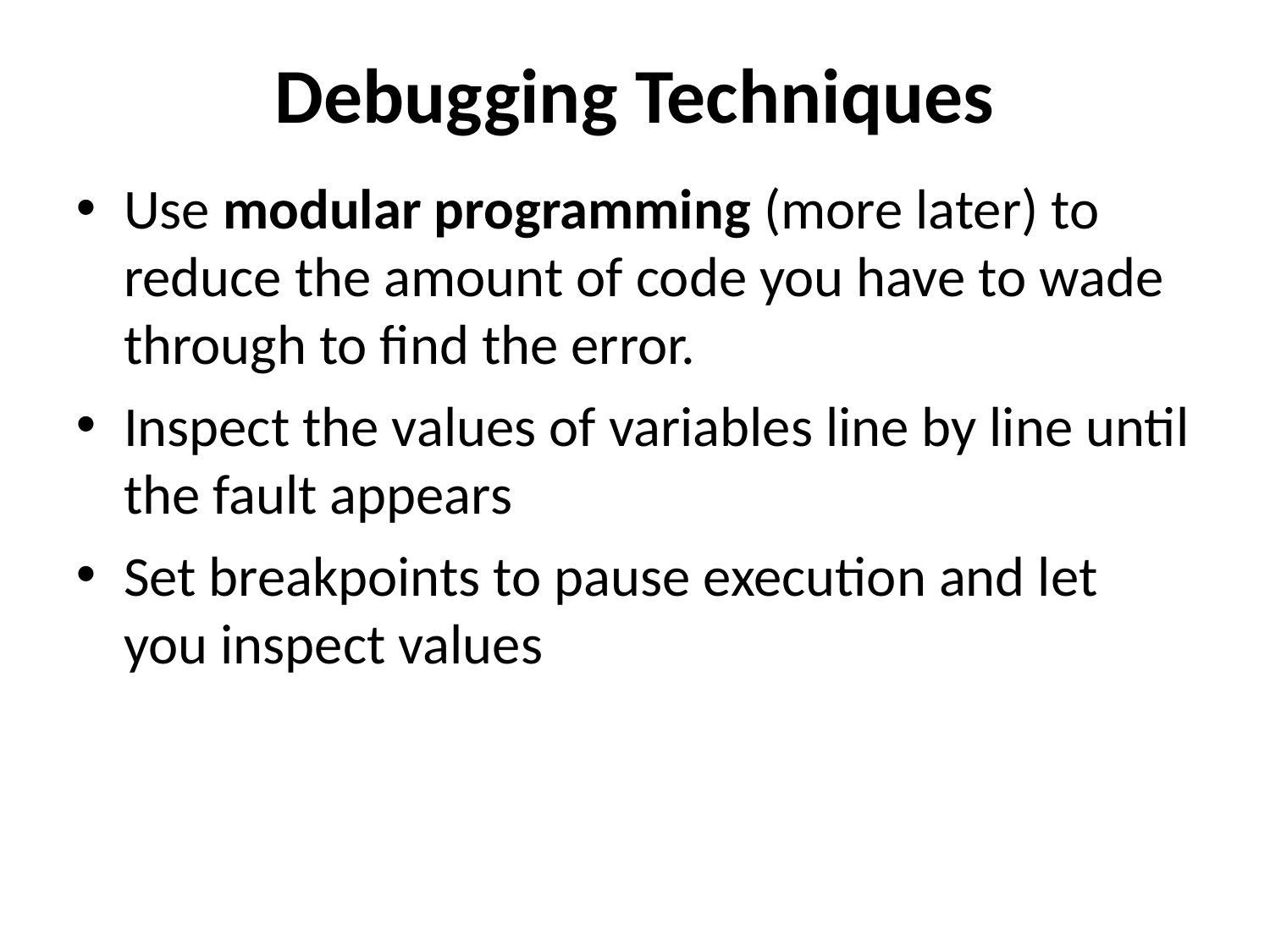

# Debugging Techniques
Use modular programming (more later) to reduce the amount of code you have to wade through to find the error.
Inspect the values of variables line by line until the fault appears
Set breakpoints to pause execution and let you inspect values